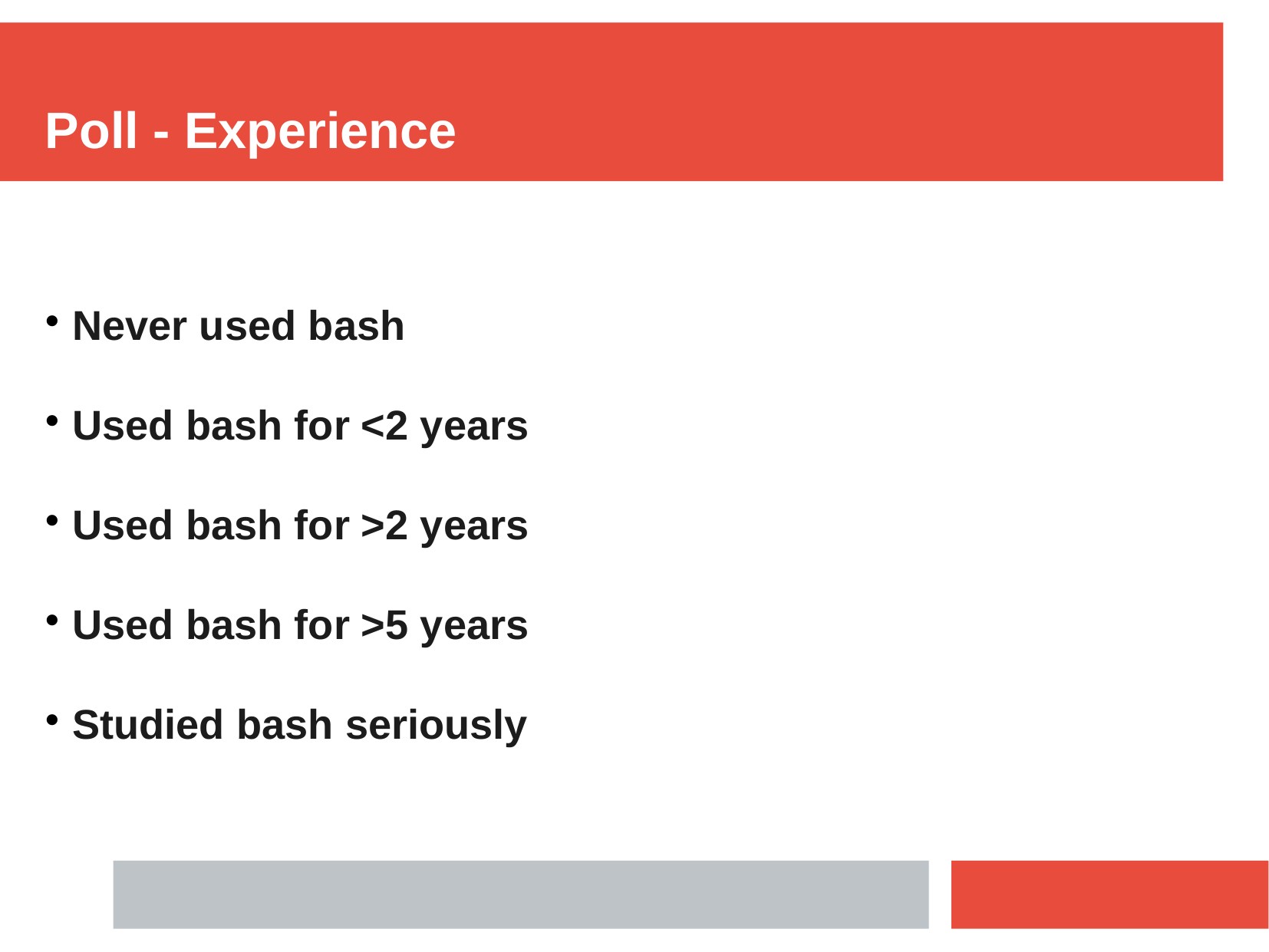

Poll - Experience

Never used bash

Used bash for <2 years

Used bash for >2 years

Used bash for >5 years

Studied bash seriously